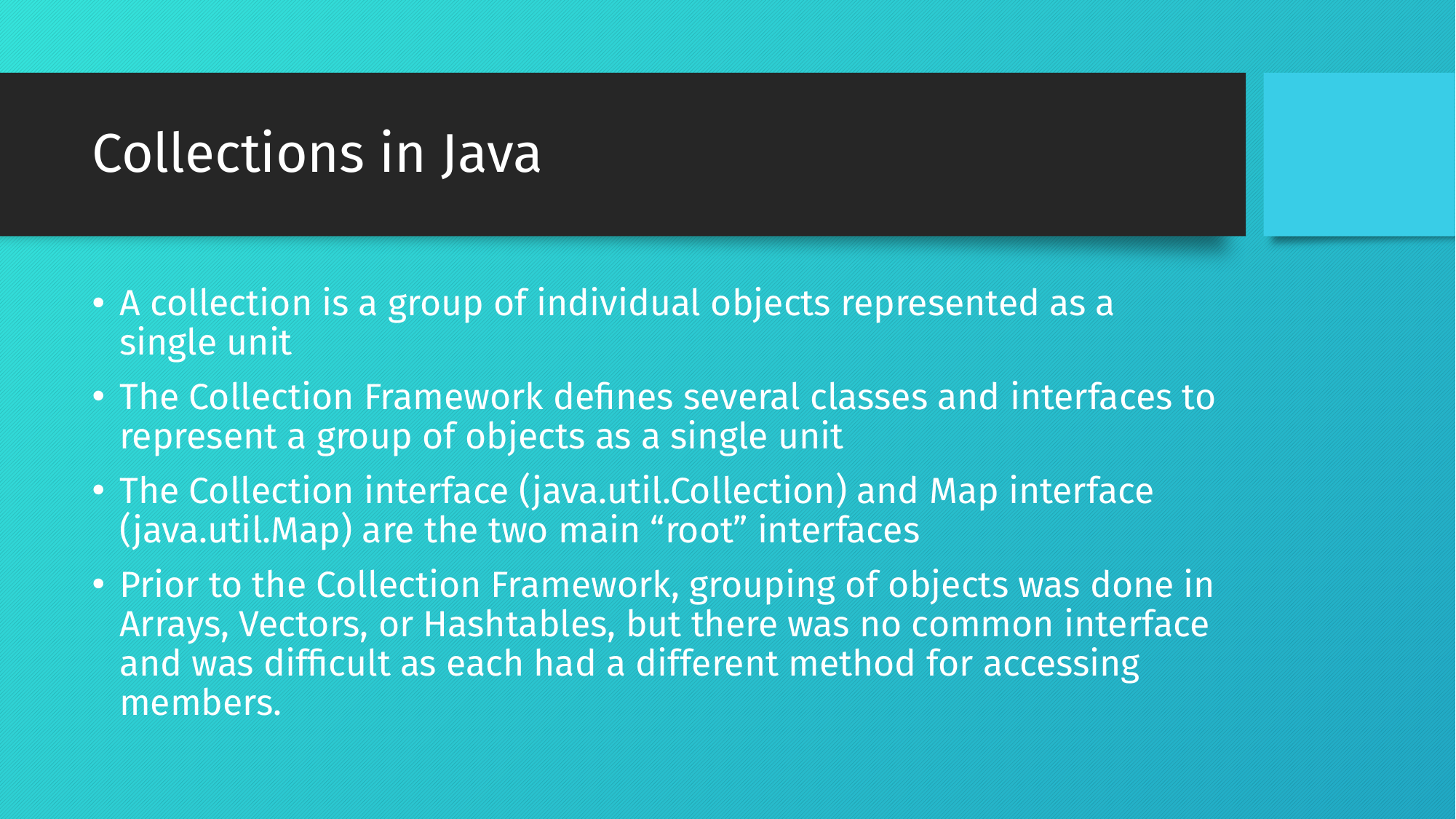

# Collections in Java
A collection is a group of individual objects represented as a single unit
The Collection Framework defines several classes and interfaces to represent a group of objects as a single unit
The Collection interface (java.util.Collection) and Map interface (java.util.Map) are the two main “root” interfaces
Prior to the Collection Framework, grouping of objects was done in Arrays, Vectors, or Hashtables, but there was no common interface and was difficult as each had a different method for accessing members.